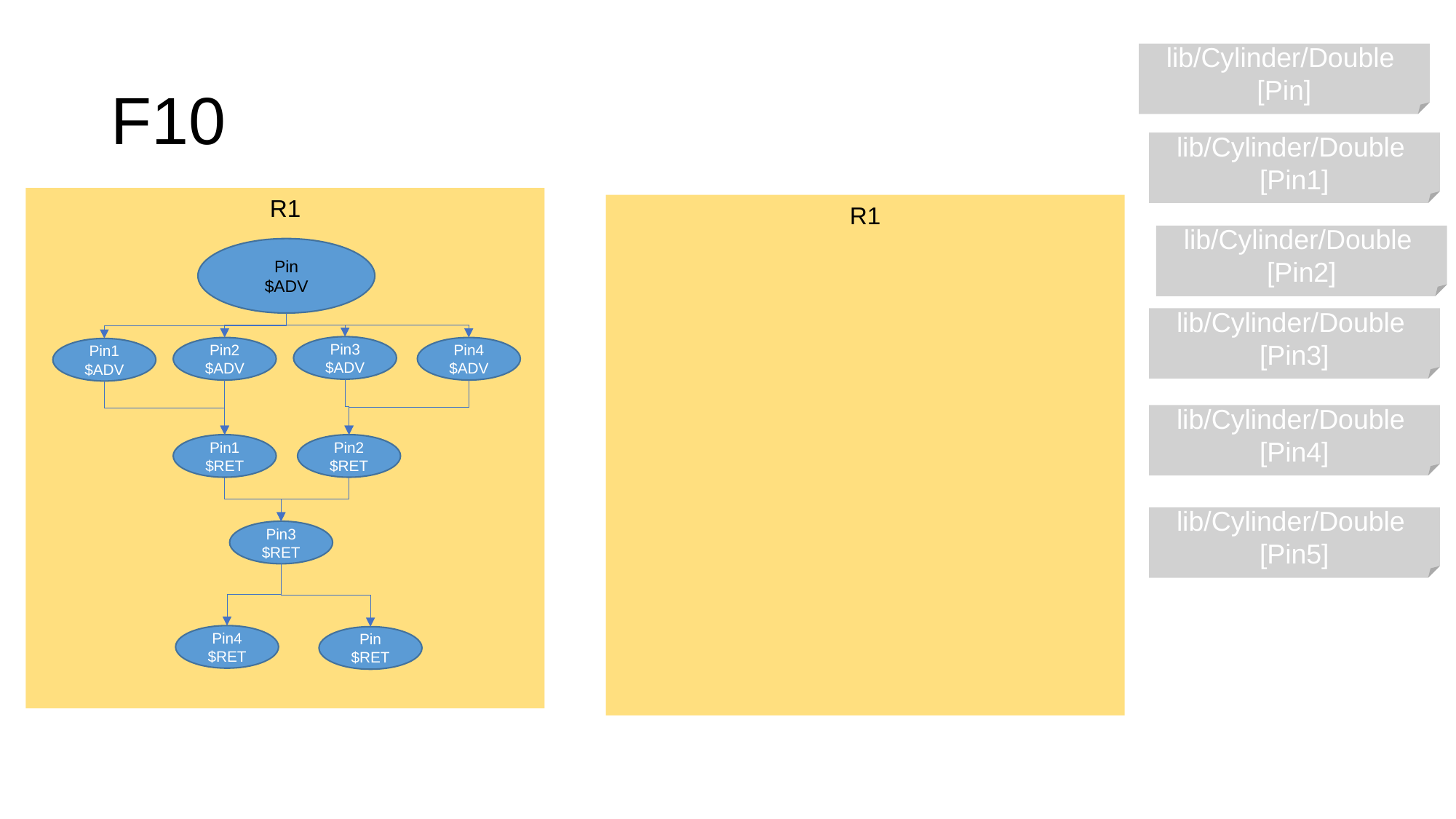

# F10
lib/Cylinder/Double
[Pin]
lib/Cylinder/Double
[Pin1]
R1
Pin
$ADV
Pin3
$ADV
Pin2
$ADV
Pin4
$ADV
Pin1
$ADV
Pin1
$RET
Pin2
$RET
Pin3
$RET
Pin4
$RET
Pin
$RET
R1
lib/Cylinder/Double
[Pin2]
lib/Cylinder/Double
[Pin3]
lib/Cylinder/Double
[Pin4]
lib/Cylinder/Double
[Pin5]